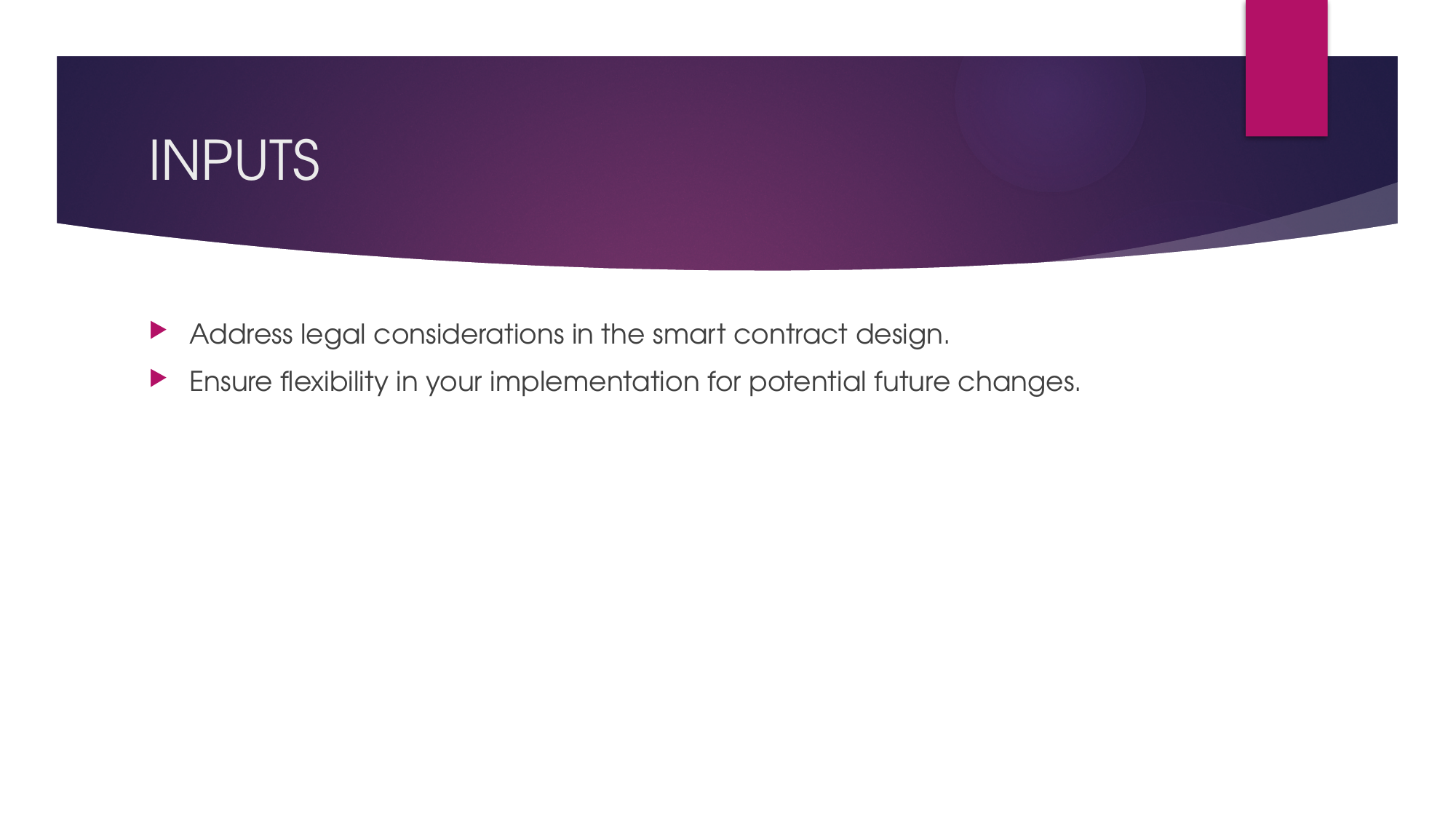

# INPUTS
Address legal considerations in the smart contract design.
Ensure flexibility in your implementation for potential future changes.